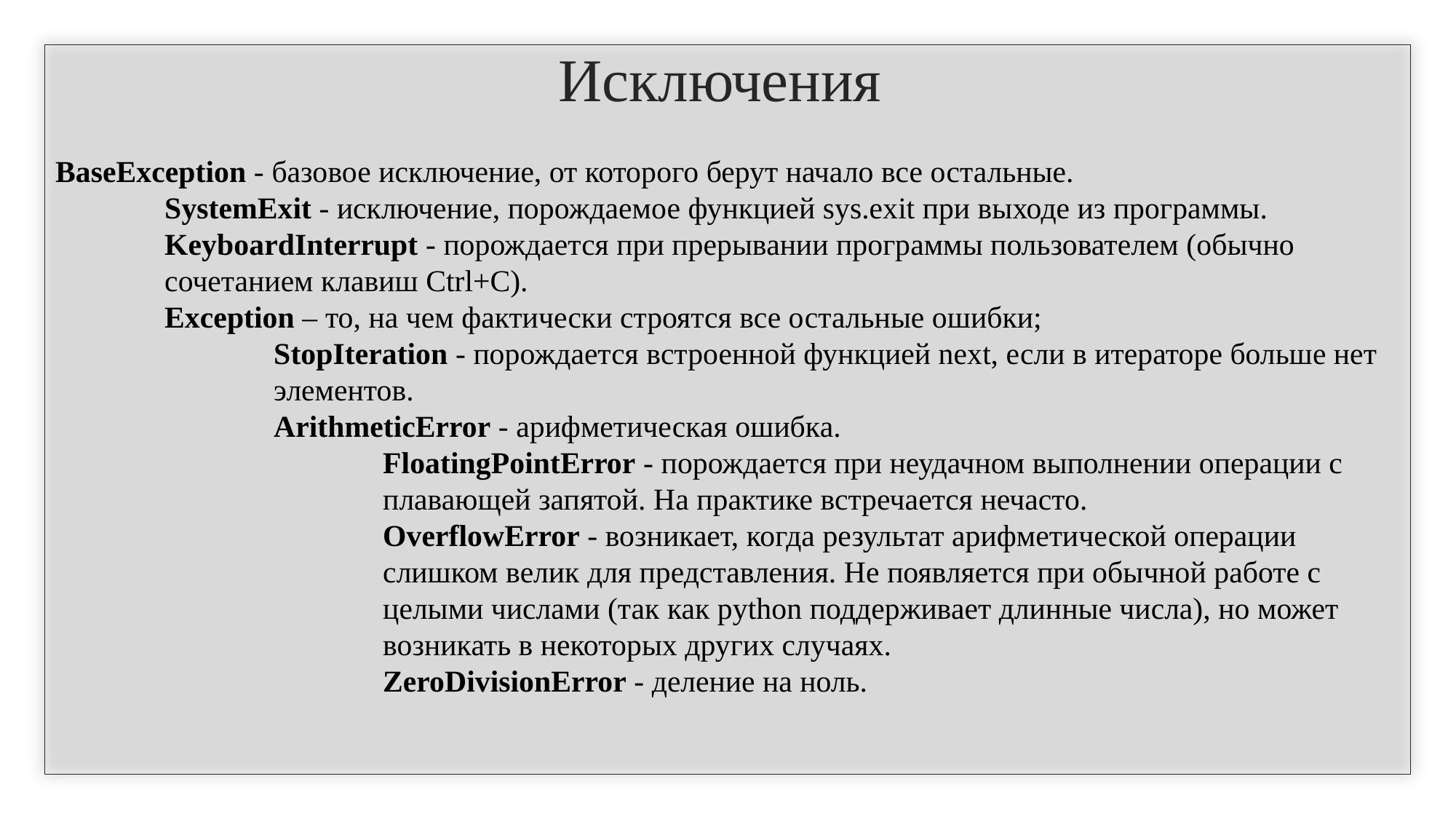

# Исключения
BaseException - базовое исключение, от которого берут начало все остальные.
	SystemExit - исключение, порождаемое функцией sys.exit при выходе из программы.
	KeyboardInterrupt - порождается при прерывании программы пользователем (обычно 		сочетанием клавиш Ctrl+C).
	Exception – то, на чем фактически строятся все остальные ошибки;
		StopIteration - порождается встроенной функцией next, если в итераторе больше нет 		элементов.
		ArithmeticError - арифметическая ошибка.
			FloatingPointError - порождается при неудачном выполнении операции с 				плавающей запятой. На практике встречается нечасто.
			OverflowError - возникает, когда результат арифметической операции 				слишком велик для представления. Не появляется при обычной работе с 				целыми числами (так как python поддерживает длинные числа), но может 				возникать в некоторых других случаях.
			ZeroDivisionError - деление на ноль.